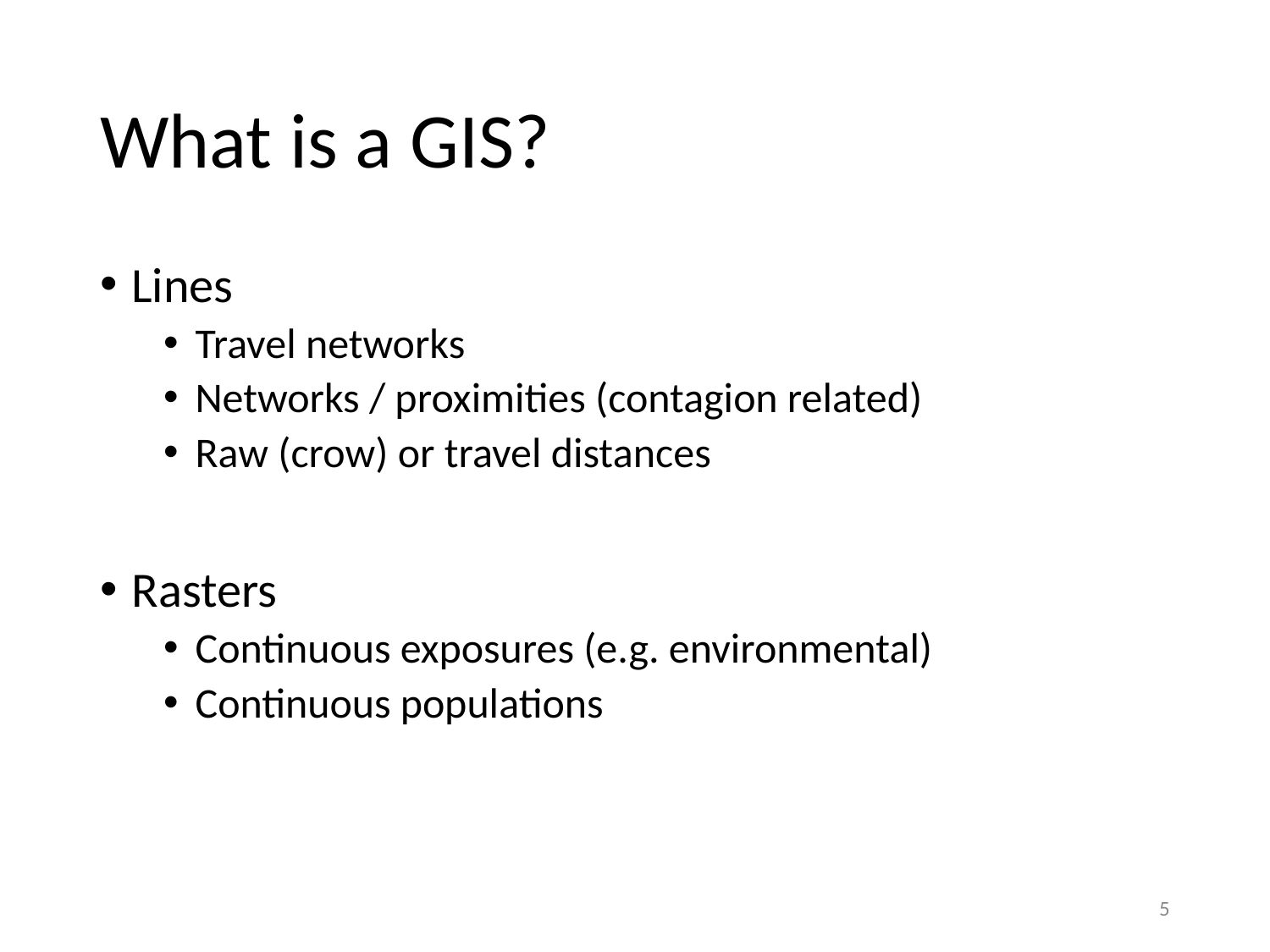

# What is a GIS?
Lines
Travel networks
Networks / proximities (contagion related)
Raw (crow) or travel distances

Rasters
Continuous exposures (e.g. environmental)
Continuous populations

5